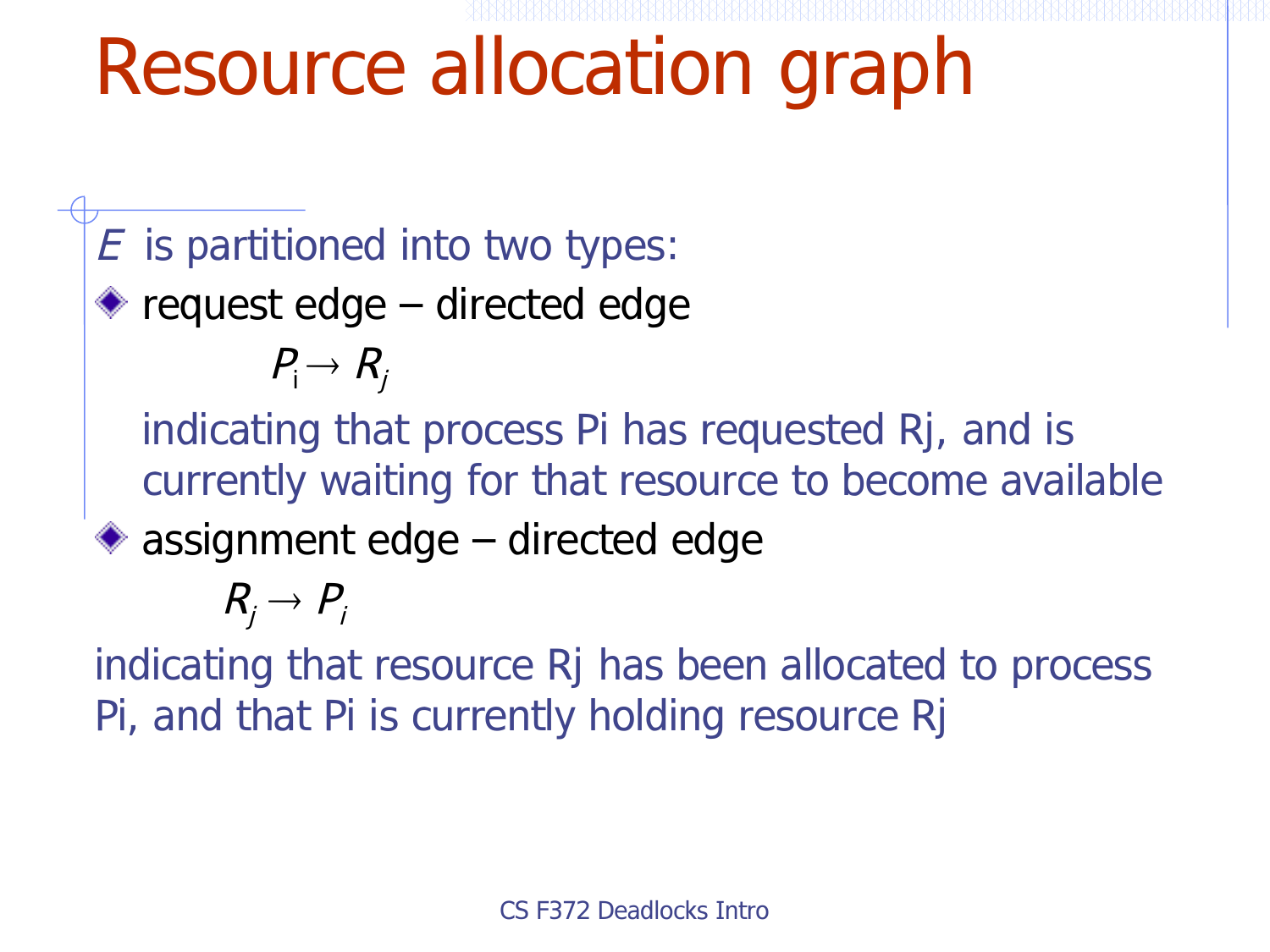

# Resource allocation graph
E  is partitioned into two types:
request edge – directed edge
    	Pi → Rj
	indicating that process Pi has requested Rj, and is currently waiting for that resource to become available
assignment edge – directed edge
	Rj → Pi
indicating that resource Rj has been allocated to process Pi, and that Pi is currently holding resource Rj
CS F372 Deadlocks Intro